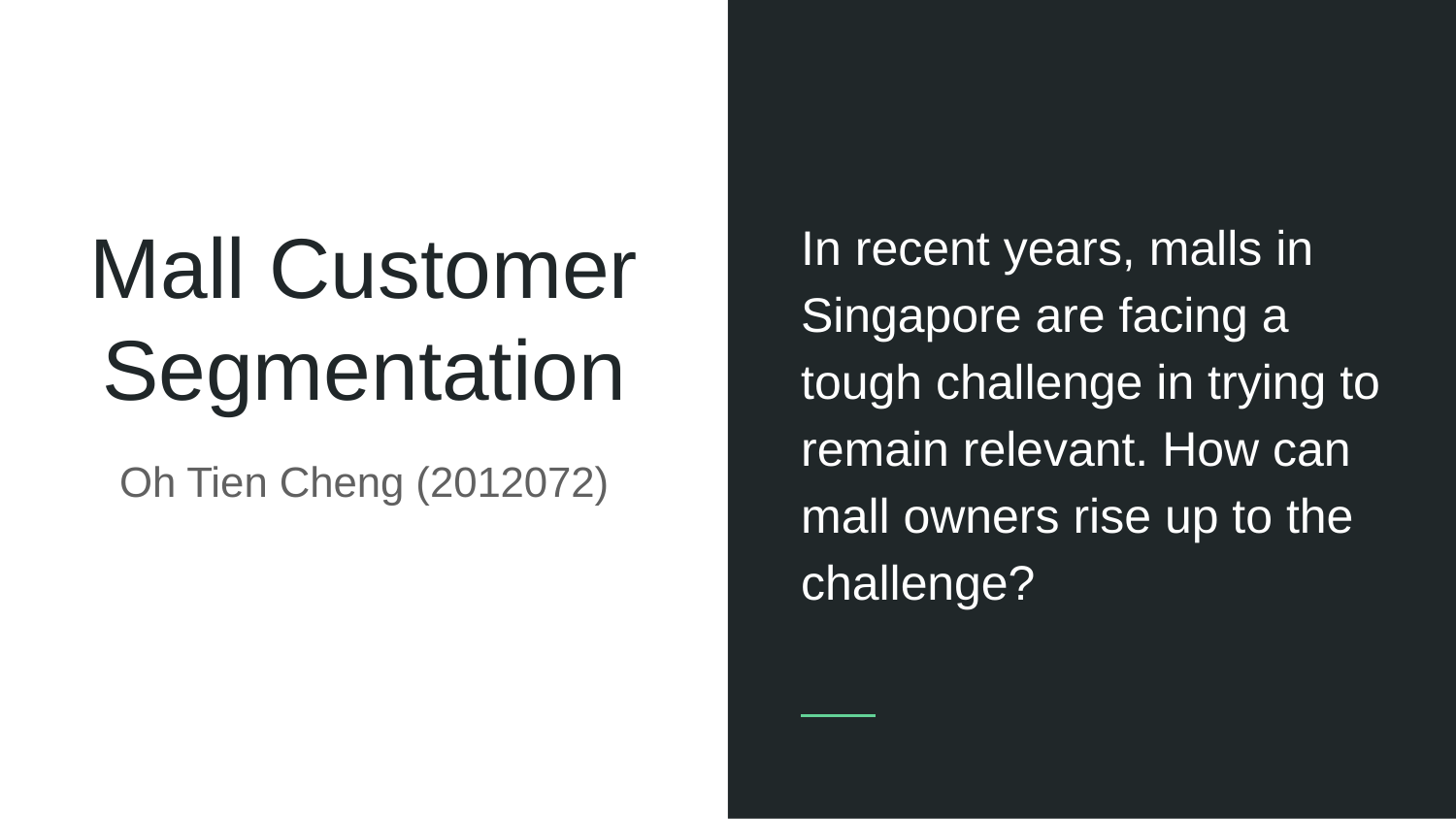

In recent years, malls in Singapore are facing a tough challenge in trying to remain relevant. How can mall owners rise up to the challenge?
# Mall Customer Segmentation
Oh Tien Cheng (2012072)